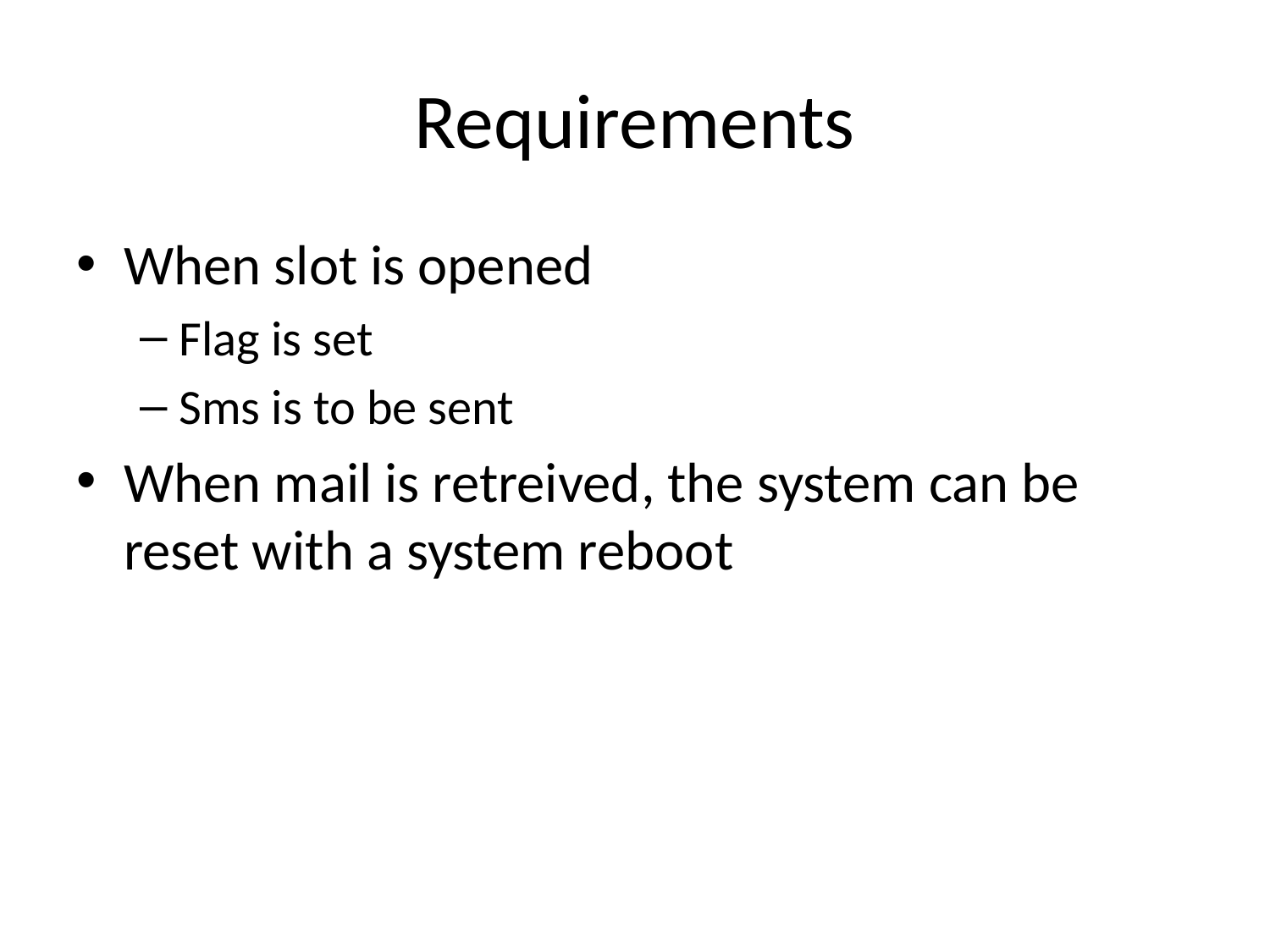

# Requirements
When slot is opened
Flag is set
Sms is to be sent
When mail is retreived, the system can be reset with a system reboot